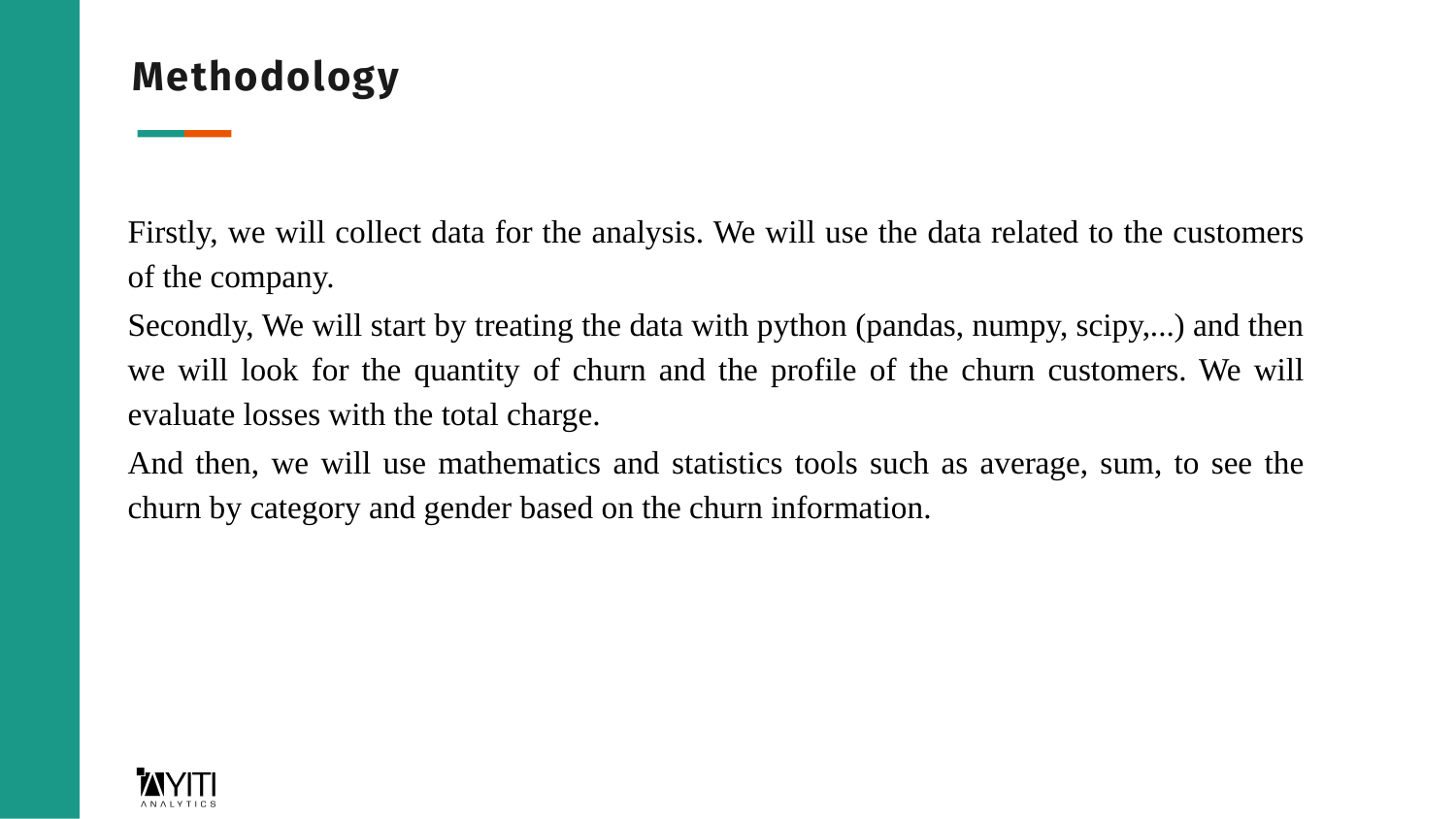

Methodology
Firstly, we will collect data for the analysis. We will use the data related to the customers of the company.
Secondly, We will start by treating the data with python (pandas, numpy, scipy,...) and then we will look for the quantity of churn and the profile of the churn customers. We will evaluate losses with the total charge.
And then, we will use mathematics and statistics tools such as average, sum, to see the churn by category and gender based on the churn information.